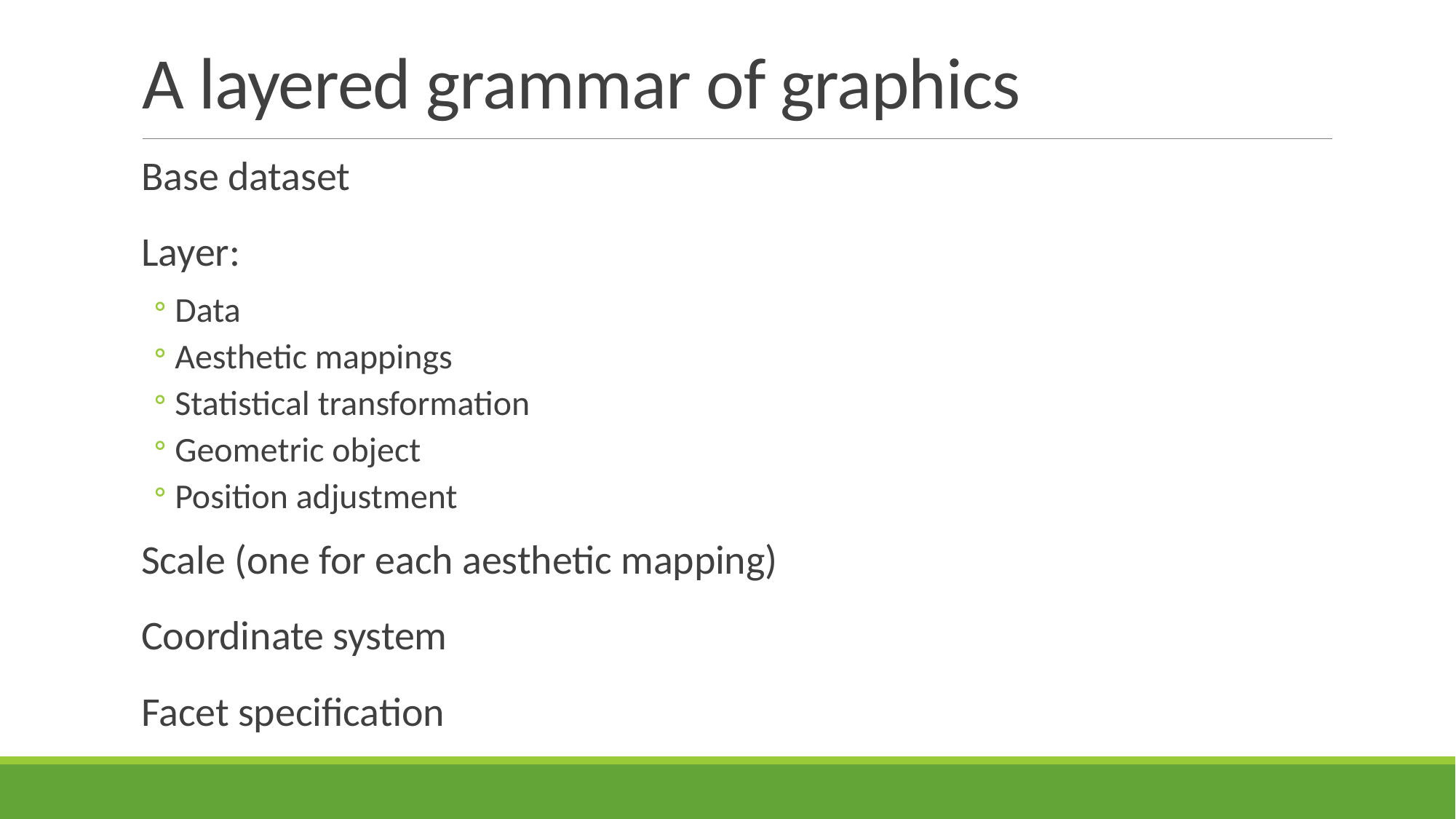

# A layered grammar of graphics
Base dataset
Layer:
Data
Aesthetic mappings
Statistical transformation
Geometric object
Position adjustment
Scale (one for each aesthetic mapping)
Coordinate system
Facet specification